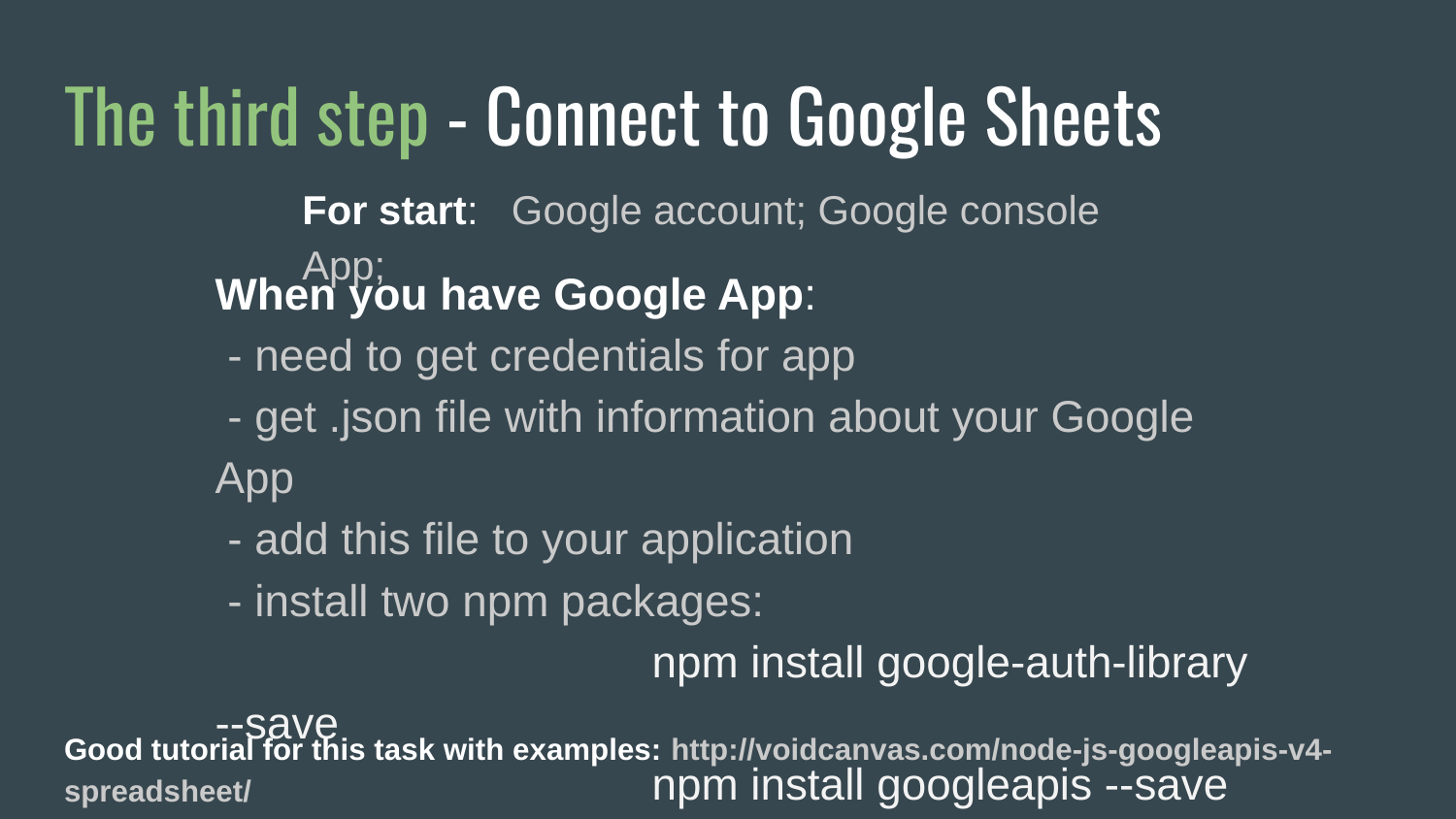

# The third step - Connect to Google Sheets
For start:   Google account; Google console App;
When you have Google App:
 - need to get credentials for app
 - get .json file with information about your Google App
 - add this file to your application
 - install two npm packages:
			npm install google-auth-library --save
			npm install googleapis --save
Good tutorial for this task with examples: http://voidcanvas.com/node-js-googleapis-v4-spreadsheet/